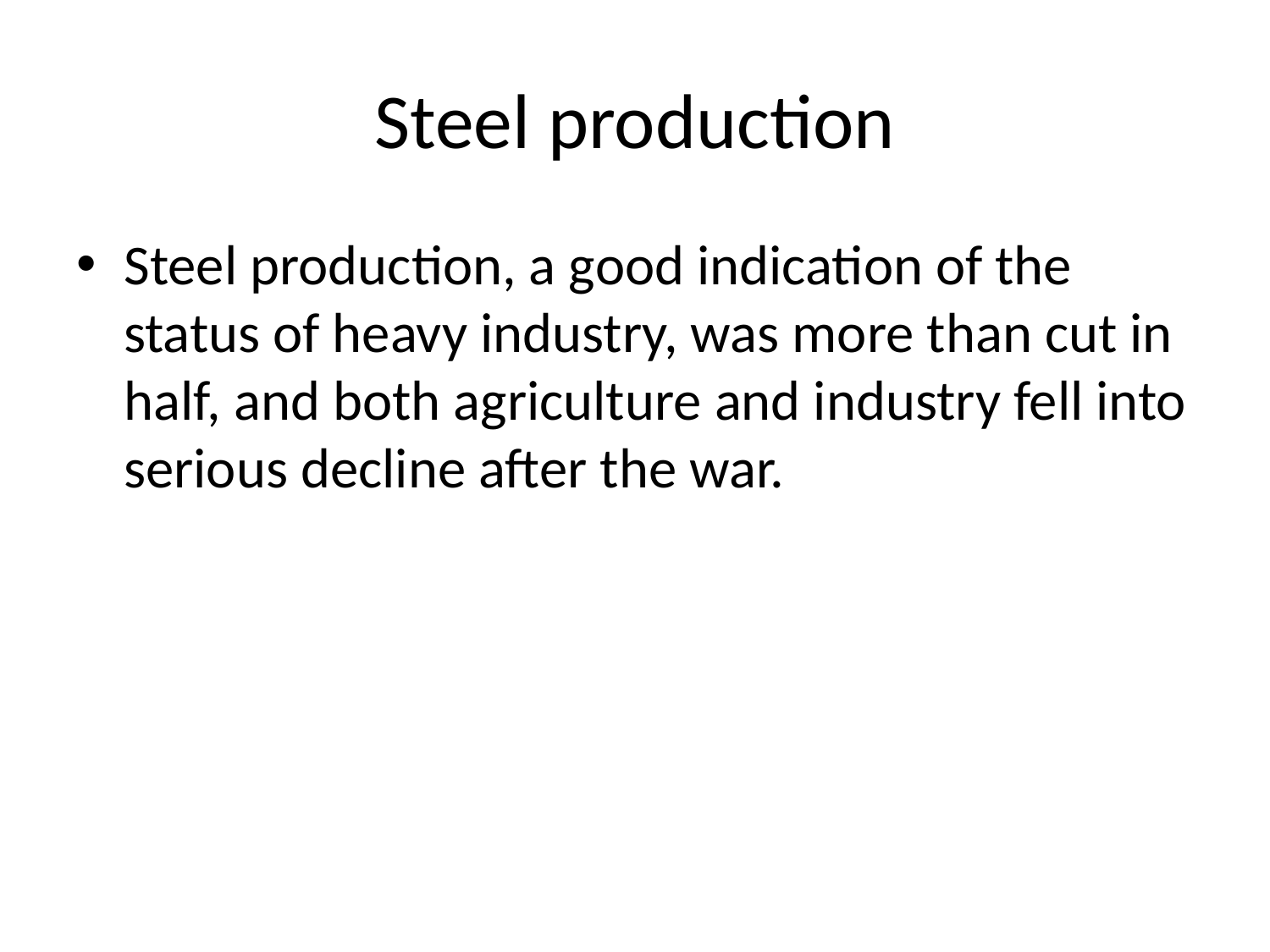

# Steel production
Steel production, a good indication of the status of heavy industry, was more than cut in half, and both agriculture and industry fell into serious decline after the war.